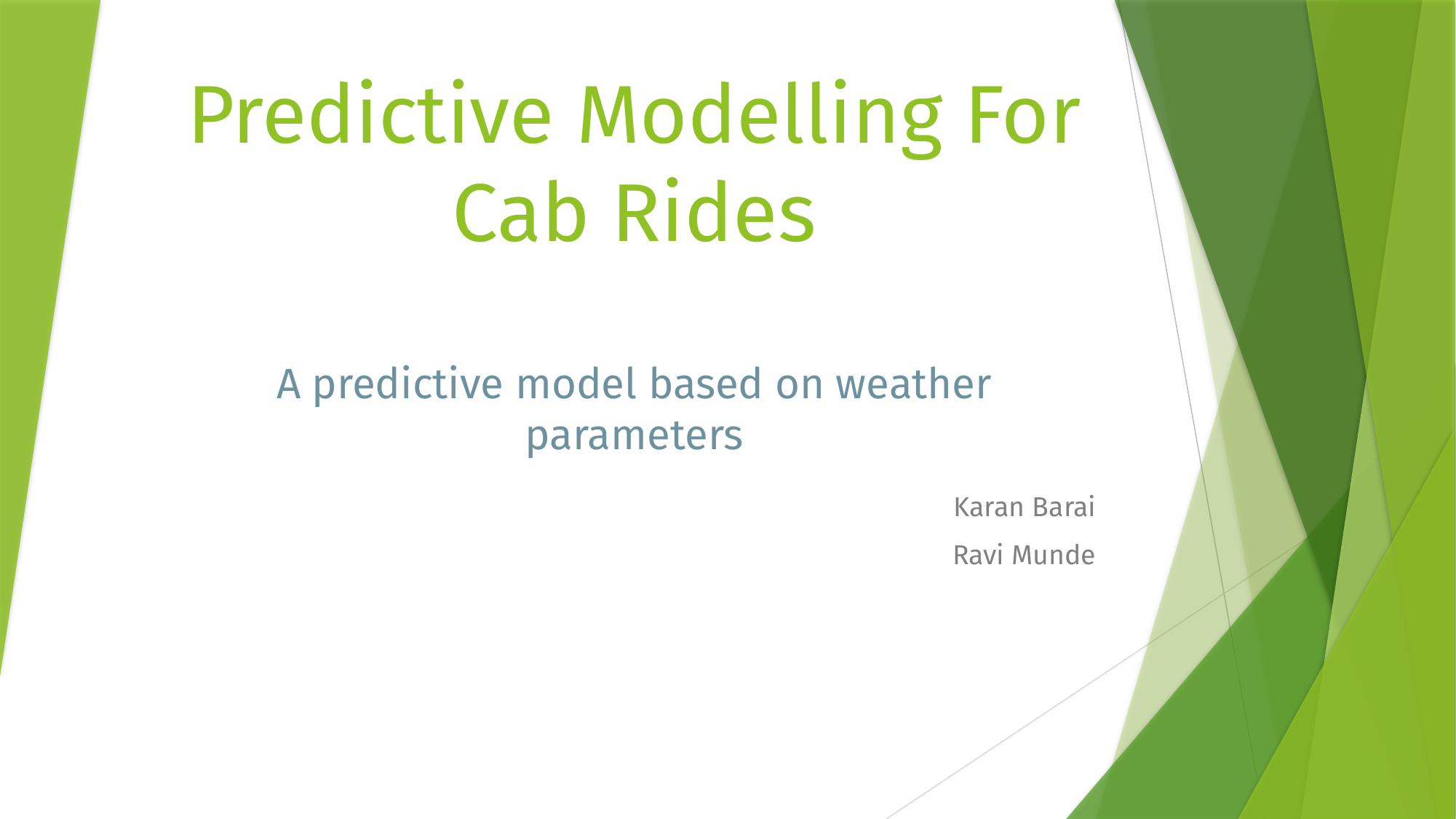

# Predictive Modelling For Cab Rides A predictive model based on weather parameters
Karan Barai
Ravi Munde